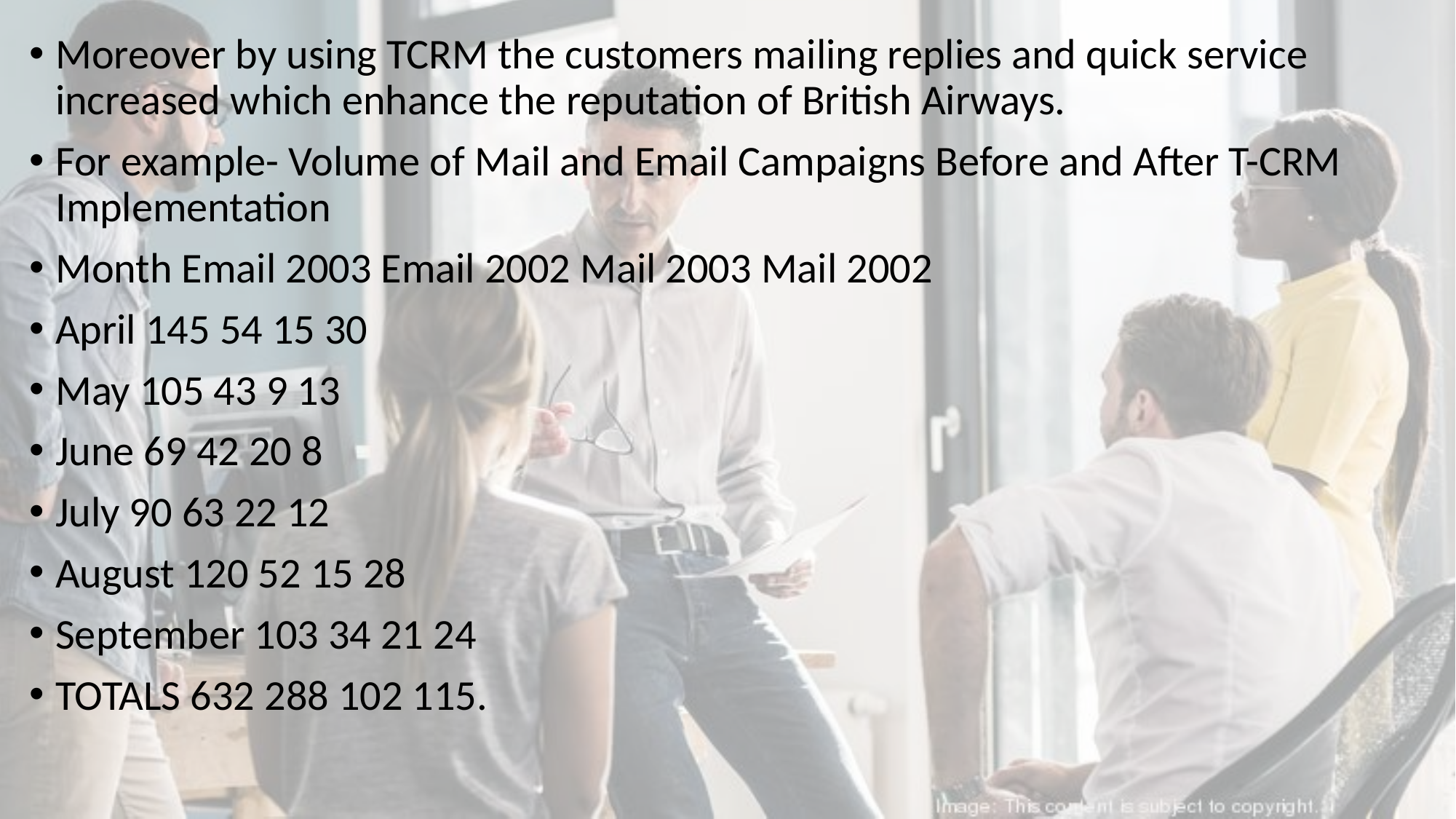

Moreover by using TCRM the customers mailing replies and quick service increased which enhance the reputation of British Airways.
For example- Volume of Mail and Email Campaigns Before and After T-CRM Implementation
Month Email 2003 Email 2002 Mail 2003 Mail 2002
April 145 54 15 30
May 105 43 9 13
June 69 42 20 8
July 90 63 22 12
August 120 52 15 28
September 103 34 21 24
TOTALS 632 288 102 115.